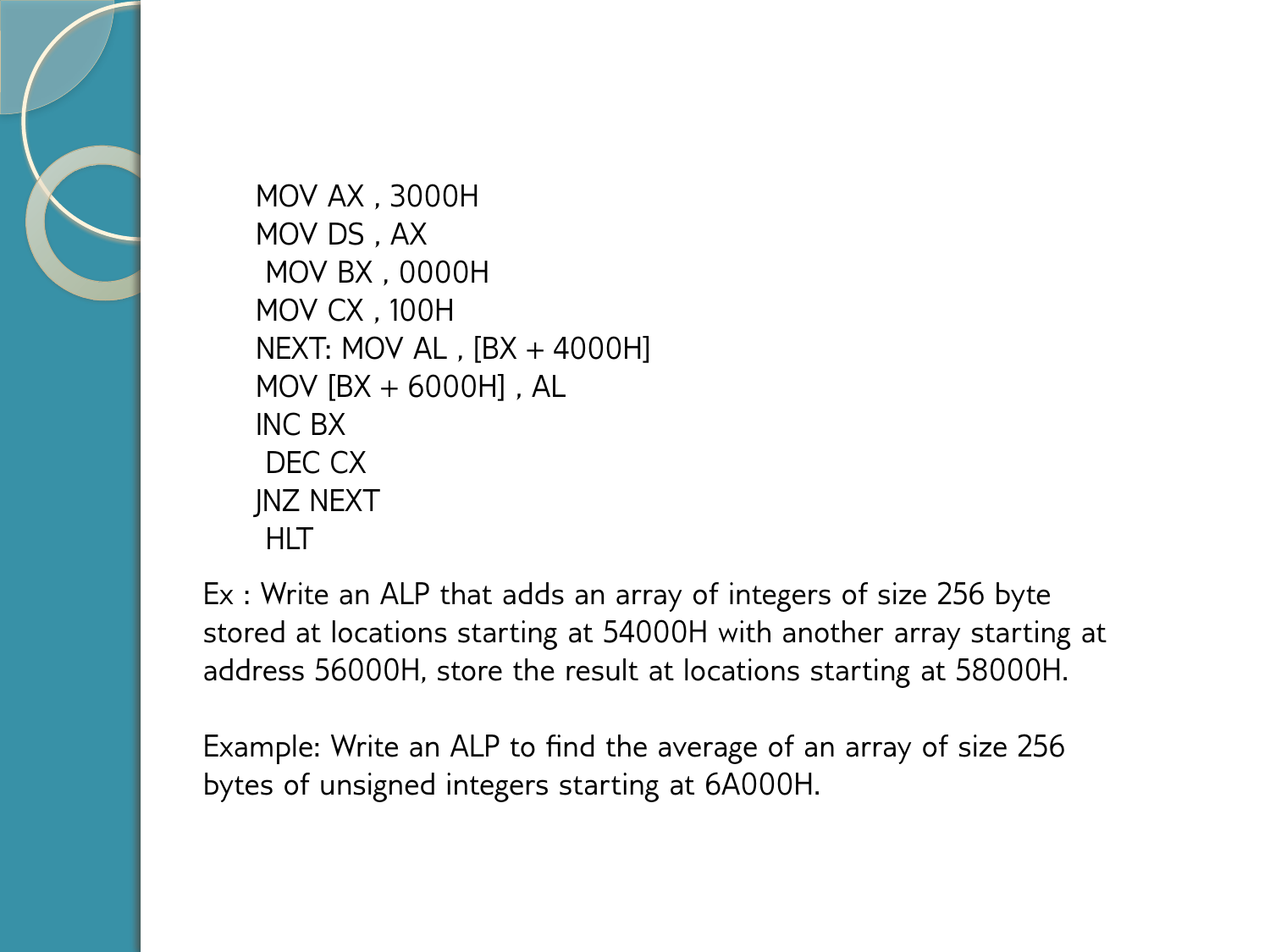

MOV AX , 3000H
MOV DS , AX
 MOV BX , 0000H
MOV CX , 100H
NEXT: MOV AL , [BX + 4000H]
MOV [BX + 6000H] , AL
INC BX
 DEC CX
JNZ NEXT
 HLT
Ex : Write an ALP that adds an array of integers of size 256 byte stored at locations starting at 54000H with another array starting at address 56000H, store the result at locations starting at 58000H.

Example: Write an ALP to find the average of an array of size 256 bytes of unsigned integers starting at 6A000H.